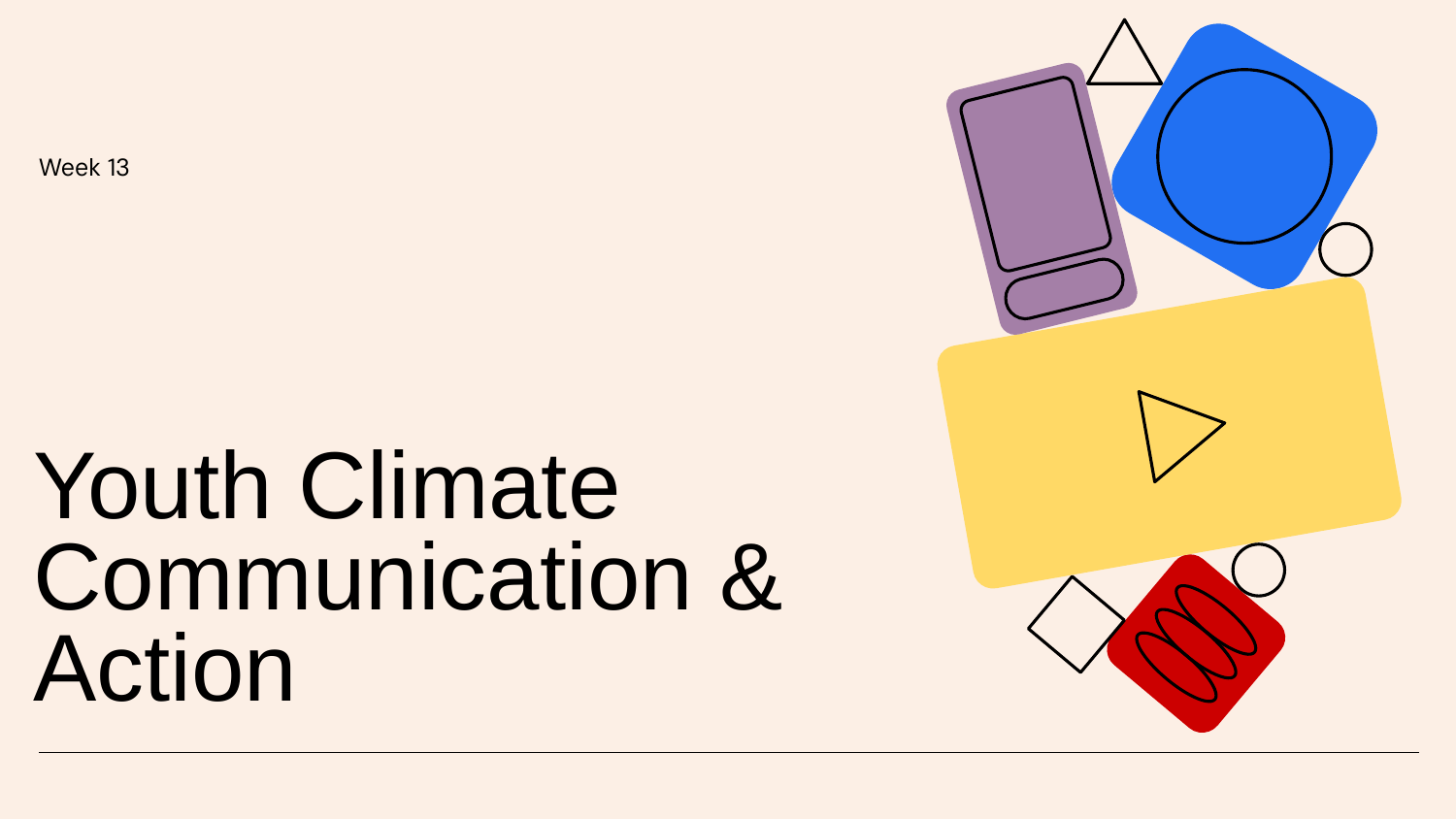

Week 13
# Youth Climate Communication & Action